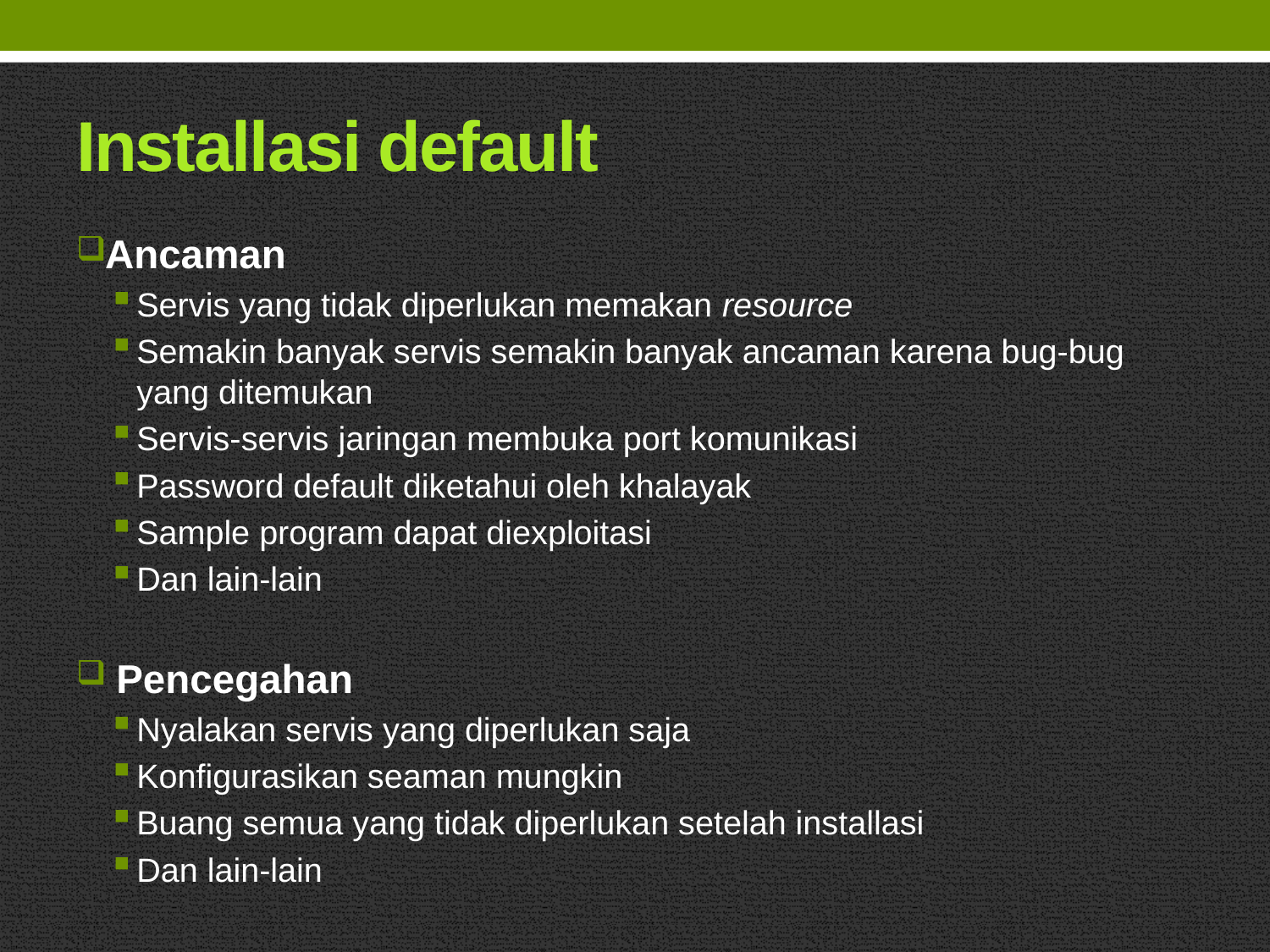

# Installasi default
Ancaman
Servis yang tidak diperlukan memakan resource
Semakin banyak servis semakin banyak ancaman karena bug-bug yang ditemukan
Servis-servis jaringan membuka port komunikasi
Password default diketahui oleh khalayak
Sample program dapat diexploitasi
Dan lain-lain

 Pencegahan
Nyalakan servis yang diperlukan saja
Konfigurasikan seaman mungkin
Buang semua yang tidak diperlukan setelah installasi
Dan lain-lain